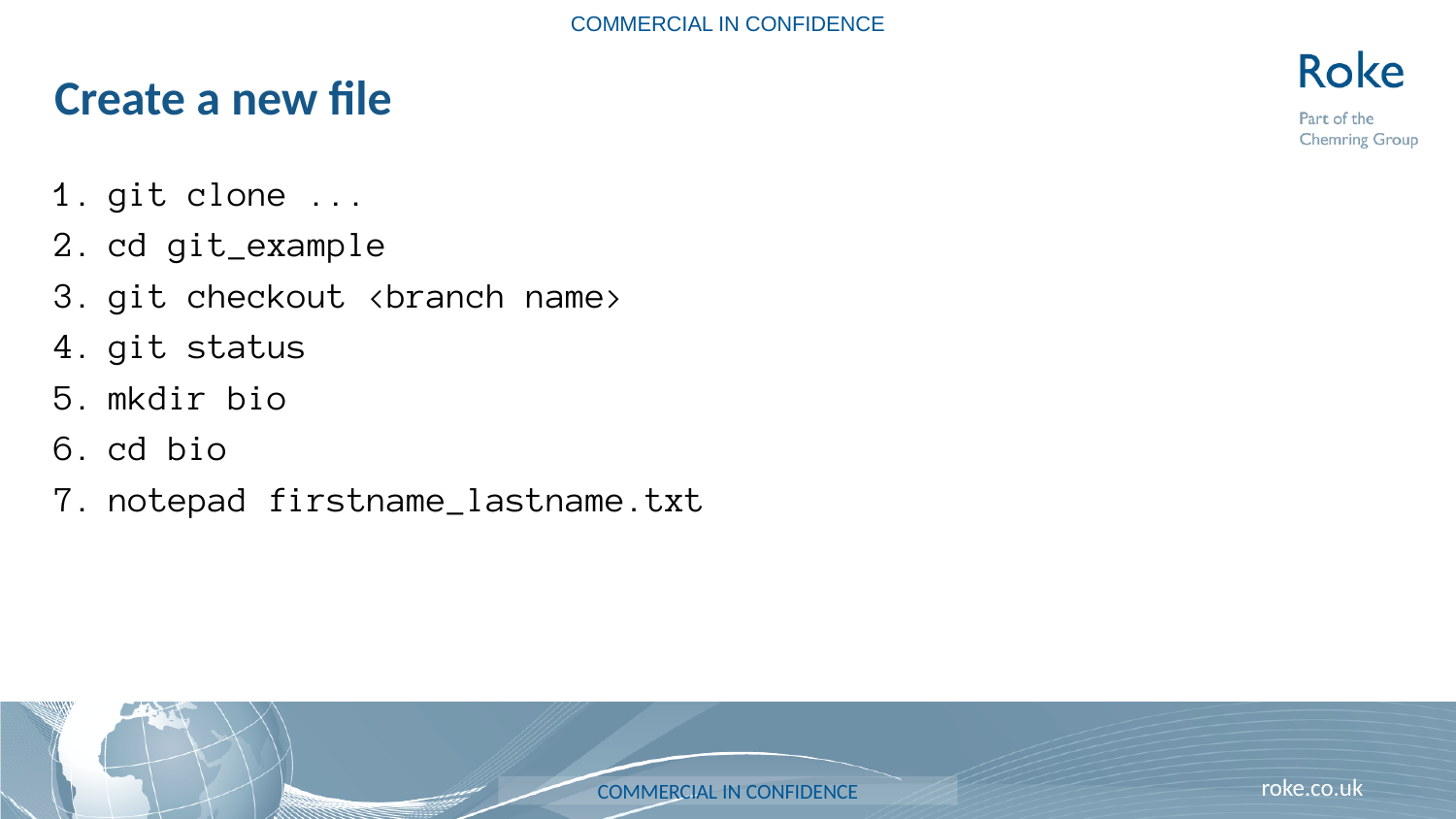

COMMERCIAL IN CONFIDENCE
# Create a new file
git clone ...
cd git_example
git checkout <branch name>
git status
mkdir bio
cd bio
notepad firstname_lastname.txt

COMMERCIAL IN CONFIDENCE